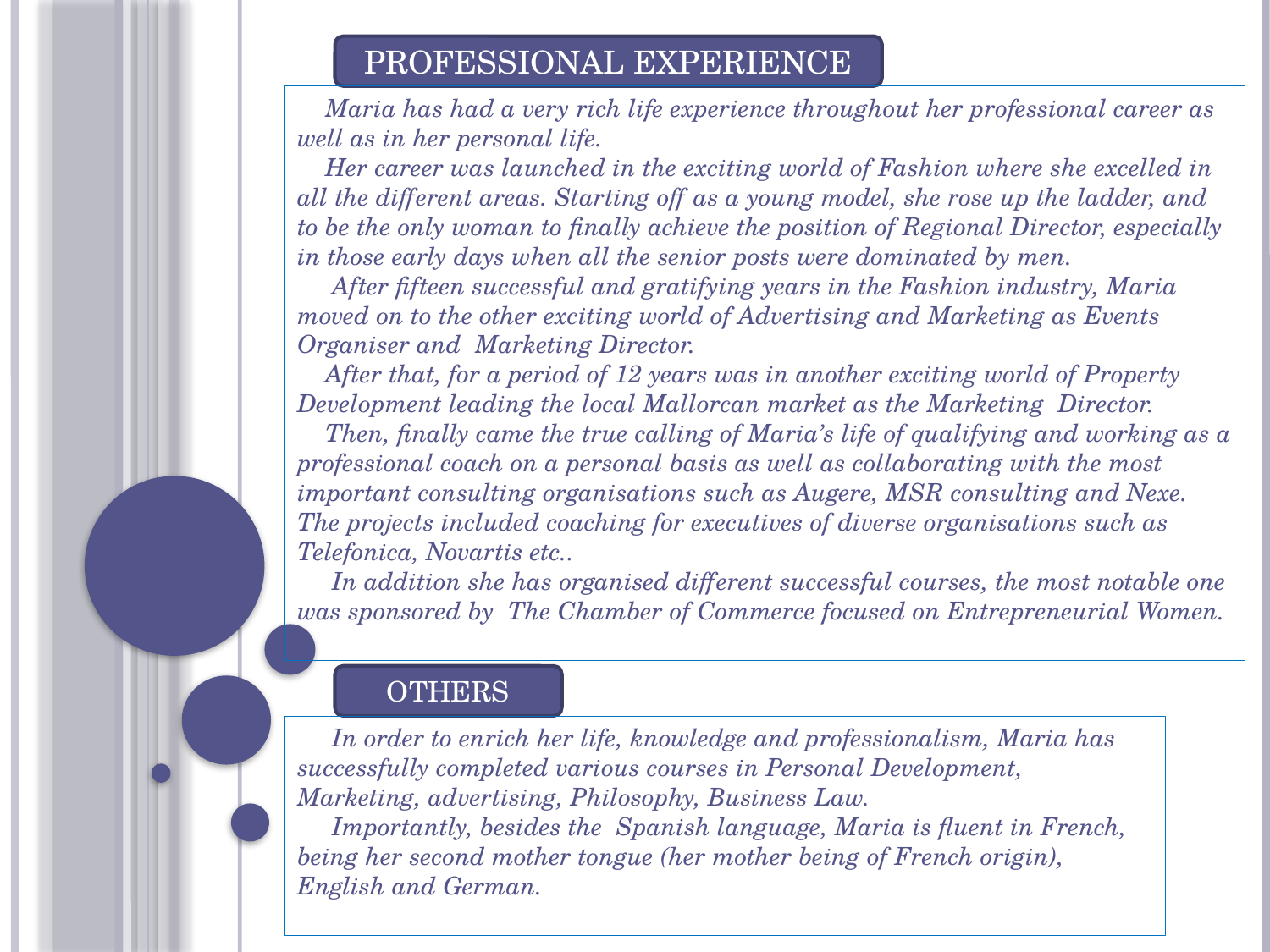

PROFESSIONAL EXPERIENCE
    Maria has had a very rich life experience throughout her professional career as well as in her personal life.
    Her career was launched in the exciting world of Fashion where she excelled in all the different areas. Starting off as a young model, she rose up the ladder, and to be the only woman to finally achieve the position of Regional Director, especially in those early days when all the senior posts were dominated by men.
     After fifteen successful and gratifying years in the Fashion industry, Maria moved on to the other exciting world of Advertising and Marketing as Events Organiser and  Marketing Director.
    After that, for a period of 12 years was in another exciting world of Property Development leading the local Mallorcan market as the Marketing  Director.
    Then, finally came the true calling of Maria’s life of qualifying and working as a professional coach on a personal basis as well as collaborating with the most important consulting organisations such as Augere, MSR consulting and Nexe. The projects included coaching for executives of diverse organisations such as Telefonica, Novartis etc..
     In addition she has organised different successful courses, the most notable one was sponsored by  The Chamber of Commerce focused on Entrepreneurial Women.

OTHERS
     In order to enrich her life, knowledge and professionalism, Maria has successfully completed various courses in Personal Development,  Marketing, advertising, Philosophy, Business Law.
     Importantly, besides the  Spanish language, Maria is fluent in French, being her second mother tongue (her mother being of French origin), English and German.

#